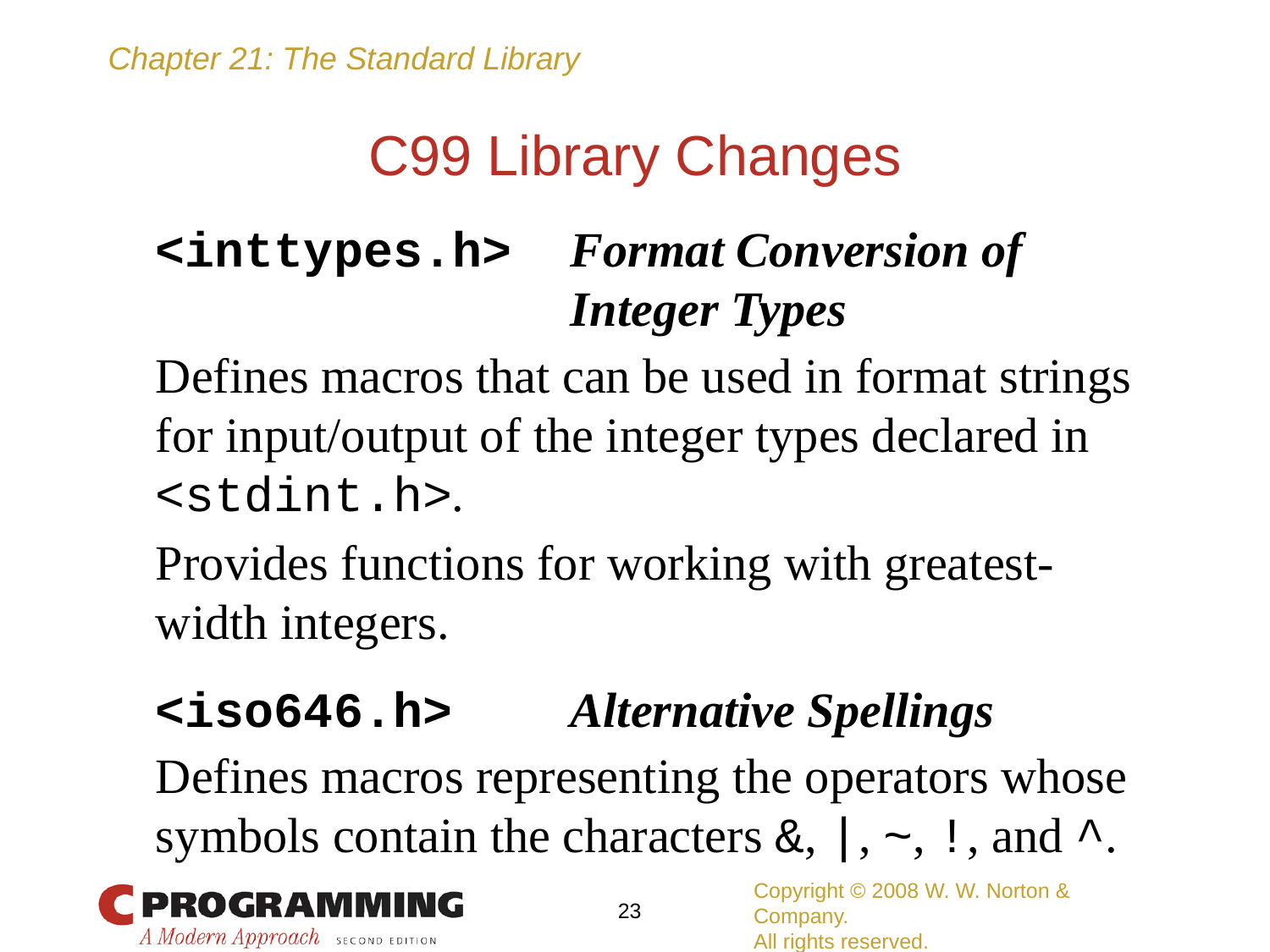

# C99 Library Changes
	<inttypes.h>  Format Conversion of
	              Integer Types
	Defines macros that can be used in format strings for input/output of the integer types declared in <stdint.h>.
	Provides functions for working with greatest-width integers.
	<iso646.h>    Alternative Spellings
	Defines macros representing the operators whose symbols contain the characters &, |, ~, !, and ^.
Copyright © 2008 W. W. Norton & Company.
All rights reserved.
23